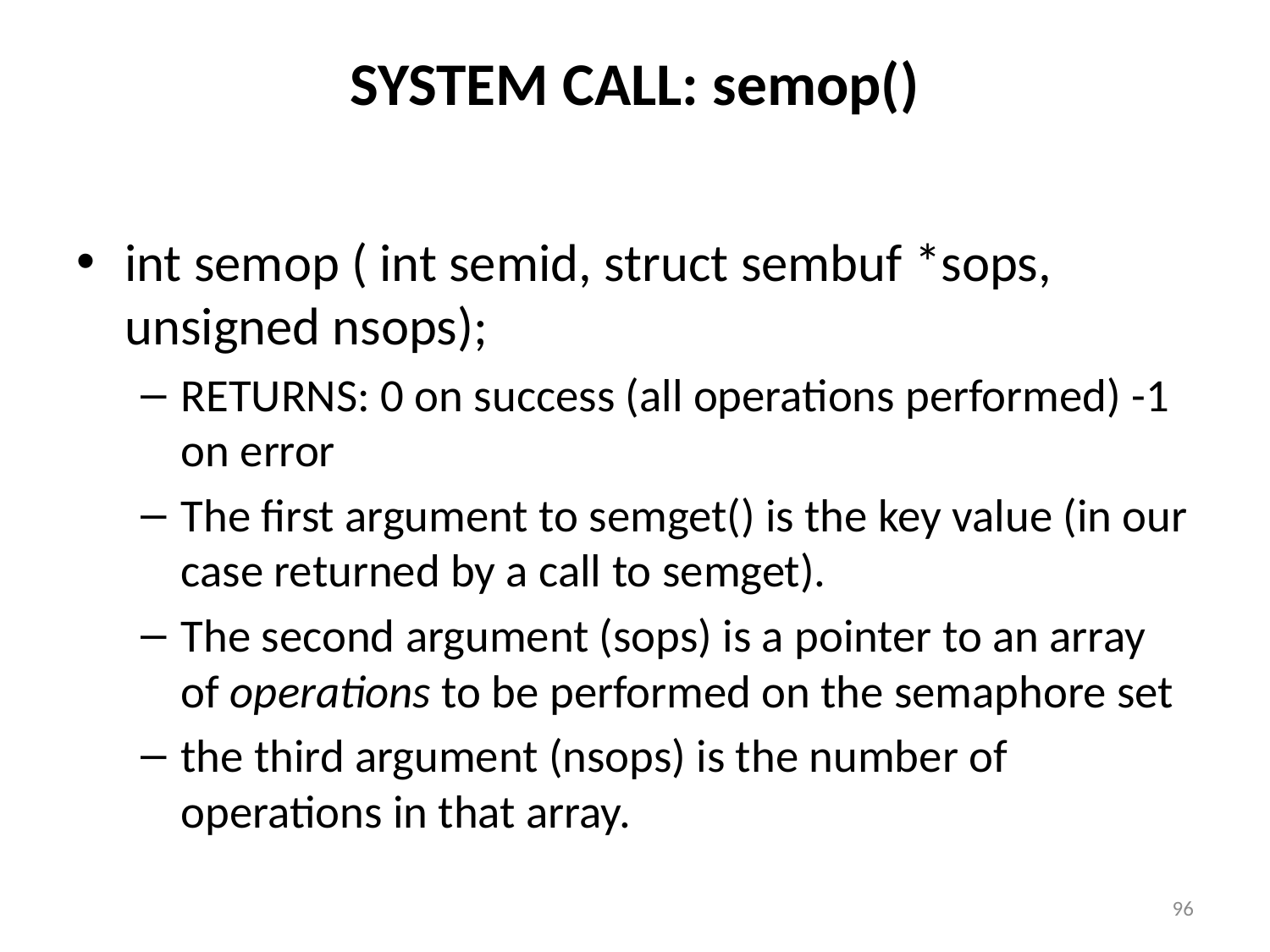

# SYSTEM CALL: semop()
int semop ( int semid, struct sembuf *sops, unsigned nsops);
RETURNS: 0 on success (all operations performed) -1 on error
The first argument to semget() is the key value (in our case returned by a call to semget).
The second argument (sops) is a pointer to an array of operations to be performed on the semaphore set
the third argument (nsops) is the number of operations in that array.
96